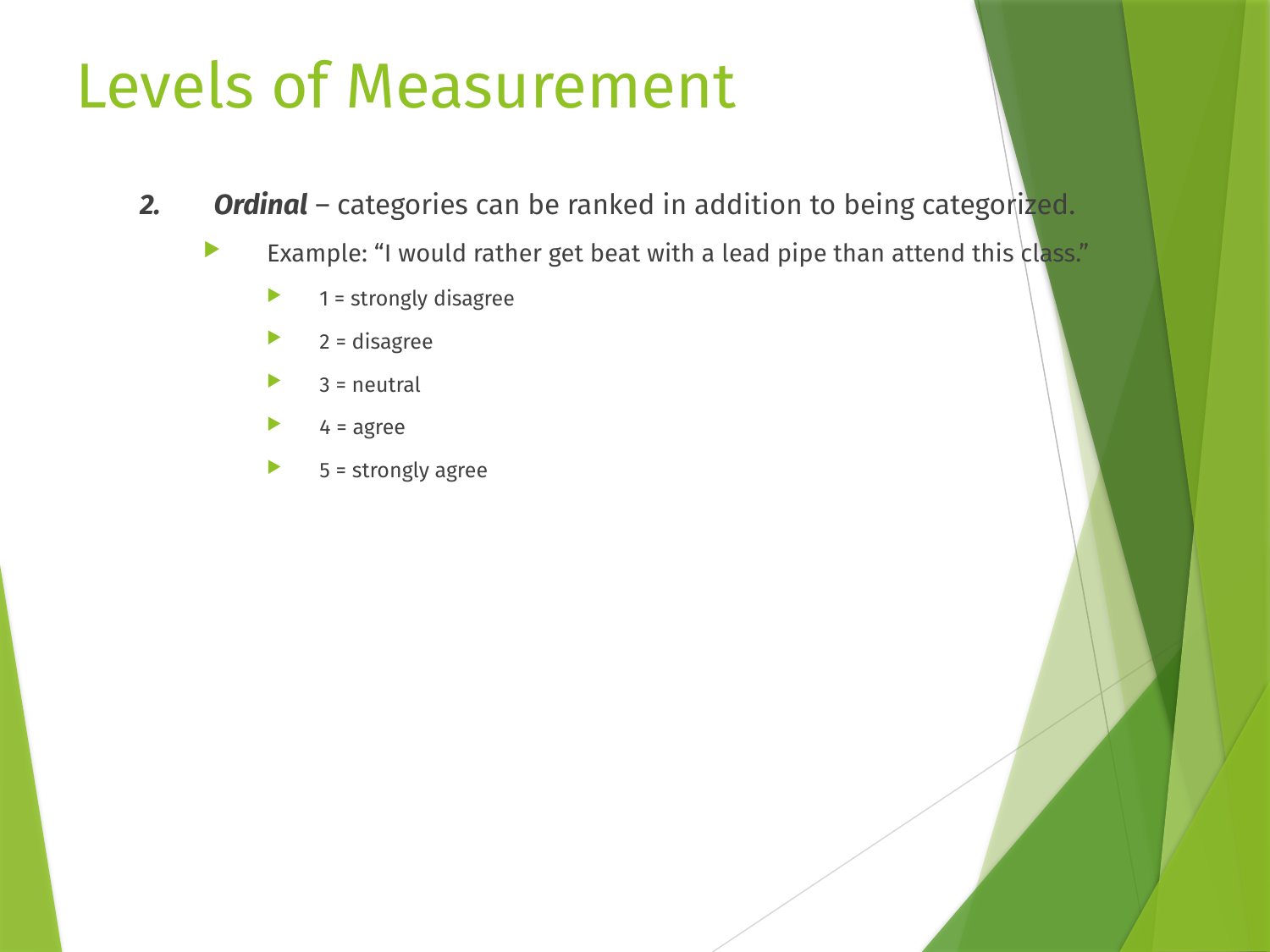

# Levels of Measurement
2.	Ordinal – categories can be ranked in addition to being categorized.
Example: “I would rather get beat with a lead pipe than attend this class.”
1 = strongly disagree
2 = disagree
3 = neutral
4 = agree
5 = strongly agree